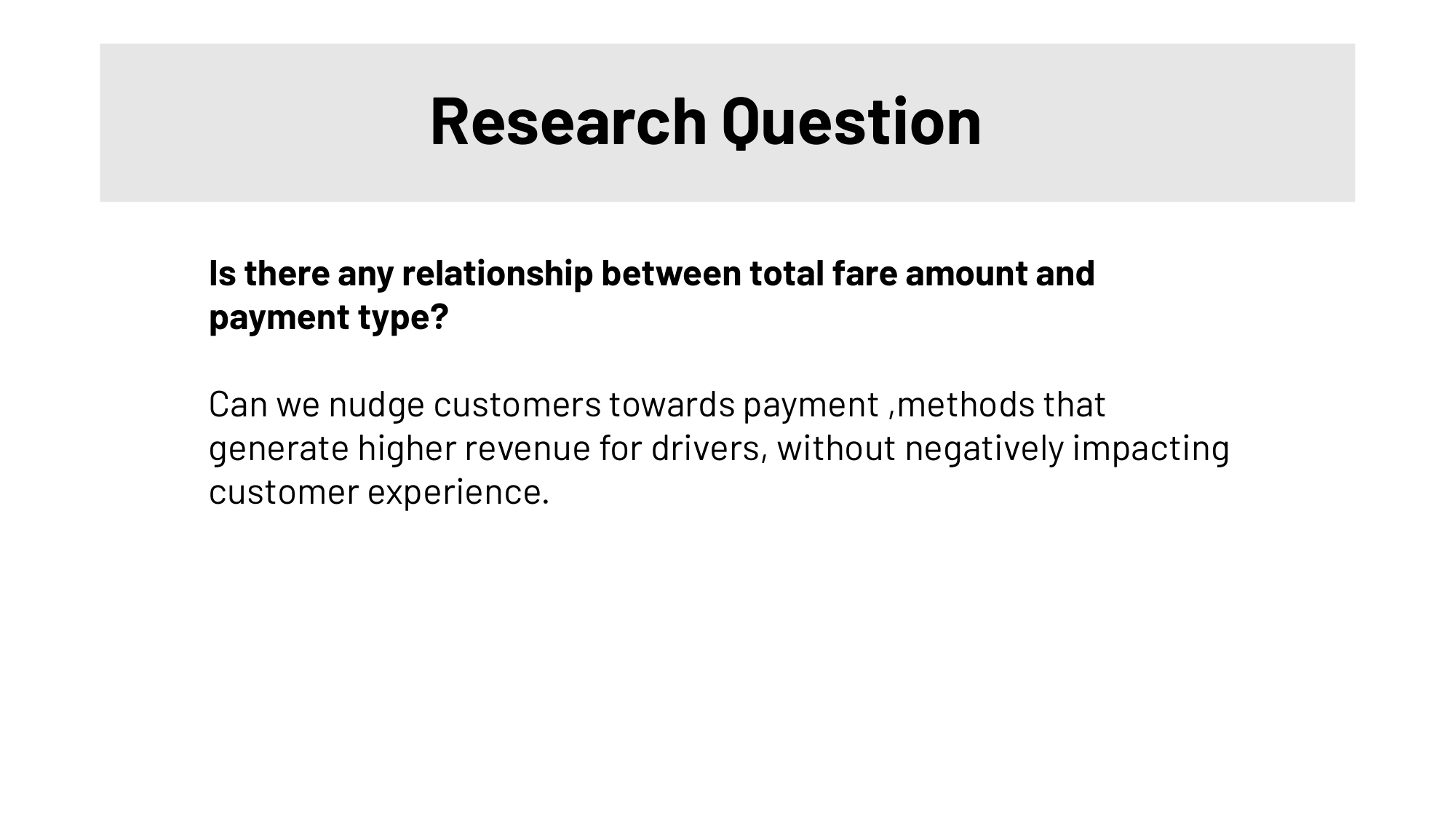

# Research Question
Is there any relationship between total fare amount and payment type?

Can we nudge customers towards payment ,methods that generate higher revenue for drivers, without negatively impacting customer experience.